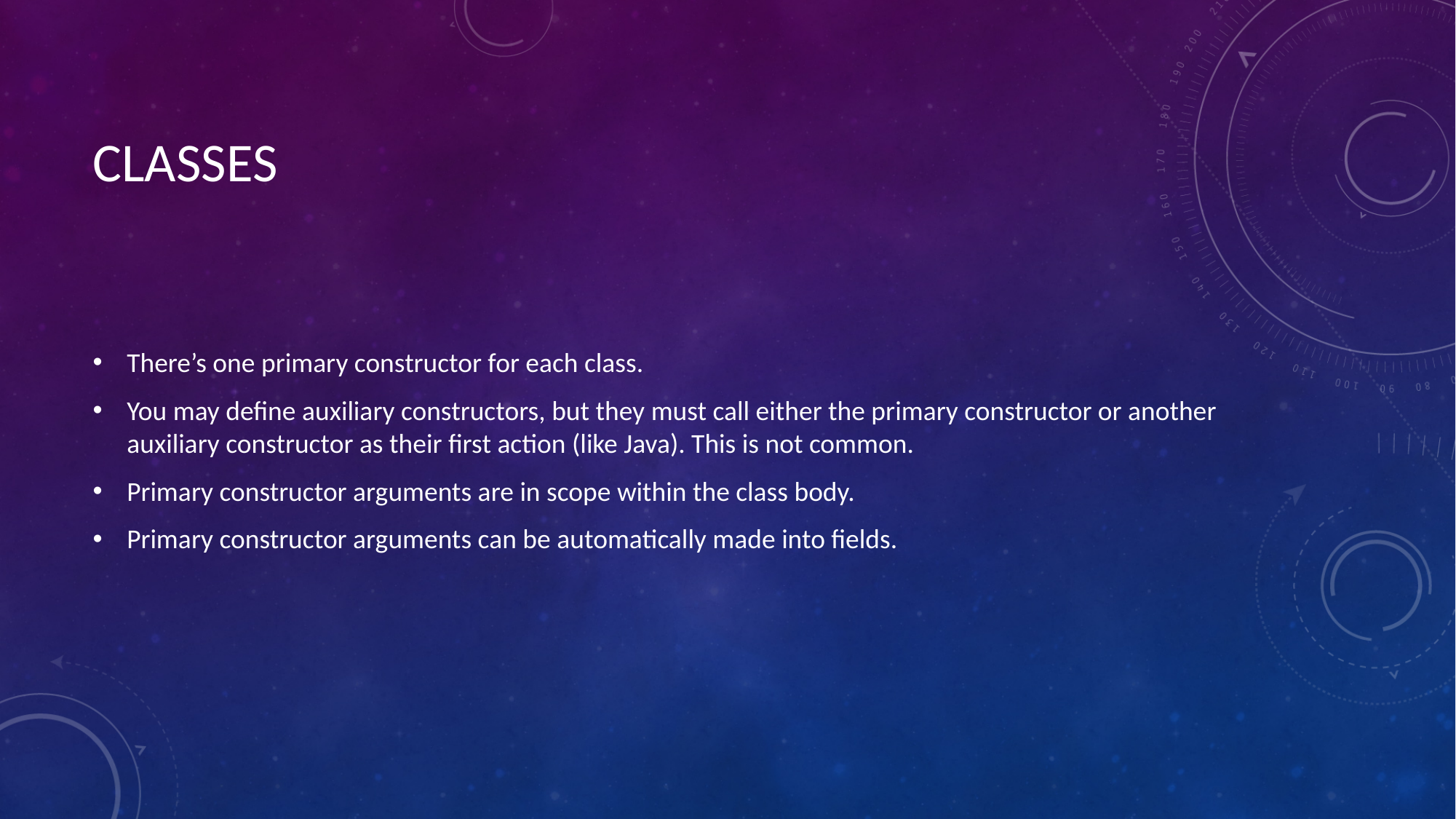

# Classes
There’s one primary constructor for each class.
You may define auxiliary constructors, but they must call either the primary constructor or another auxiliary constructor as their first action (like Java). This is not common.
Primary constructor arguments are in scope within the class body.
Primary constructor arguments can be automatically made into fields.